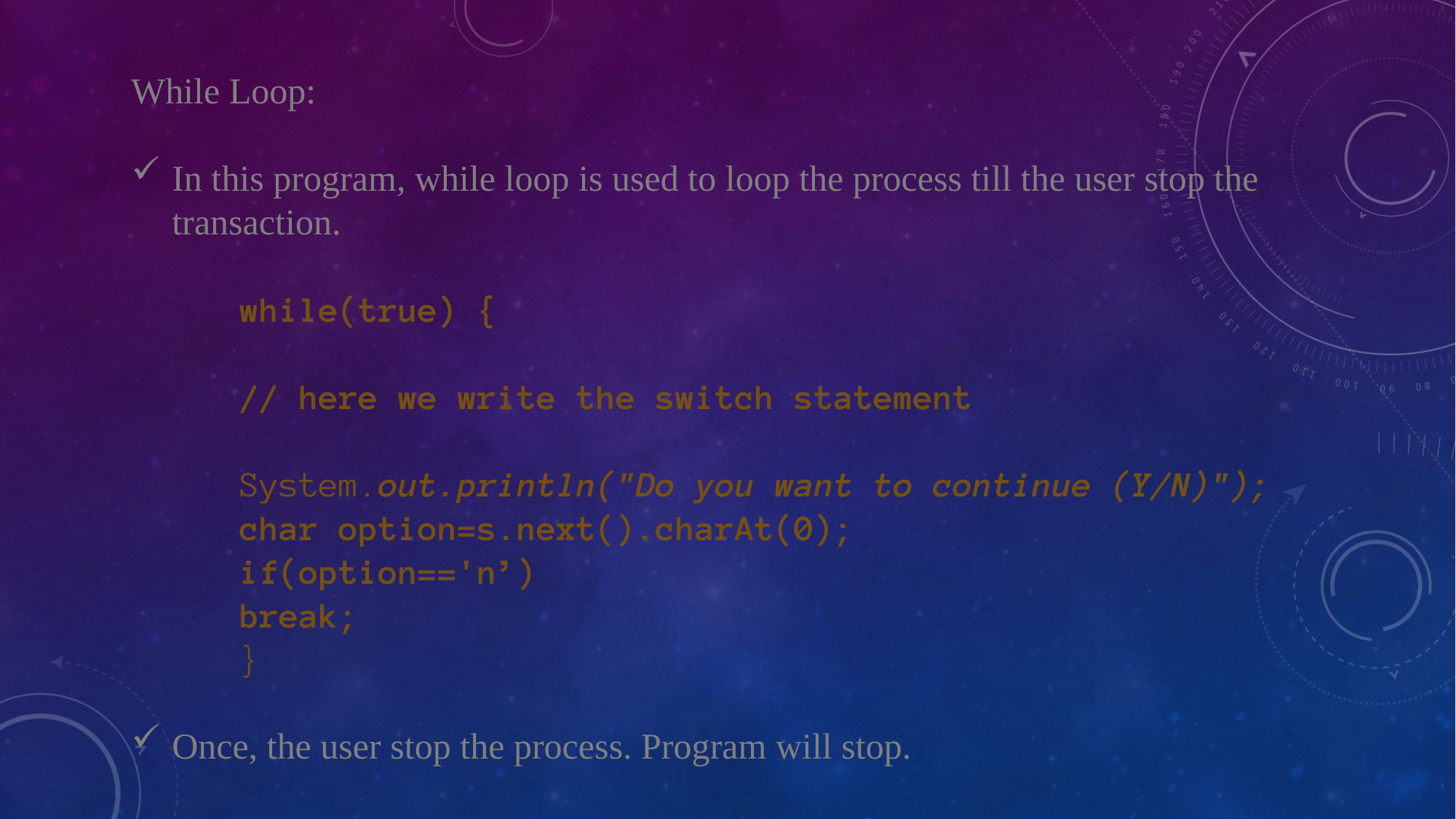

While Loop:

In this program, while loop is used to loop the process till the user stop the transaction.

	while(true) {

	// here we write the switch statement

	System.out.println("Do you want to continue (Y/N)");
	char option=s.next().charAt(0);
	if(option=='n’)
	break;
	}

Once, the user stop the process. Program will stop.